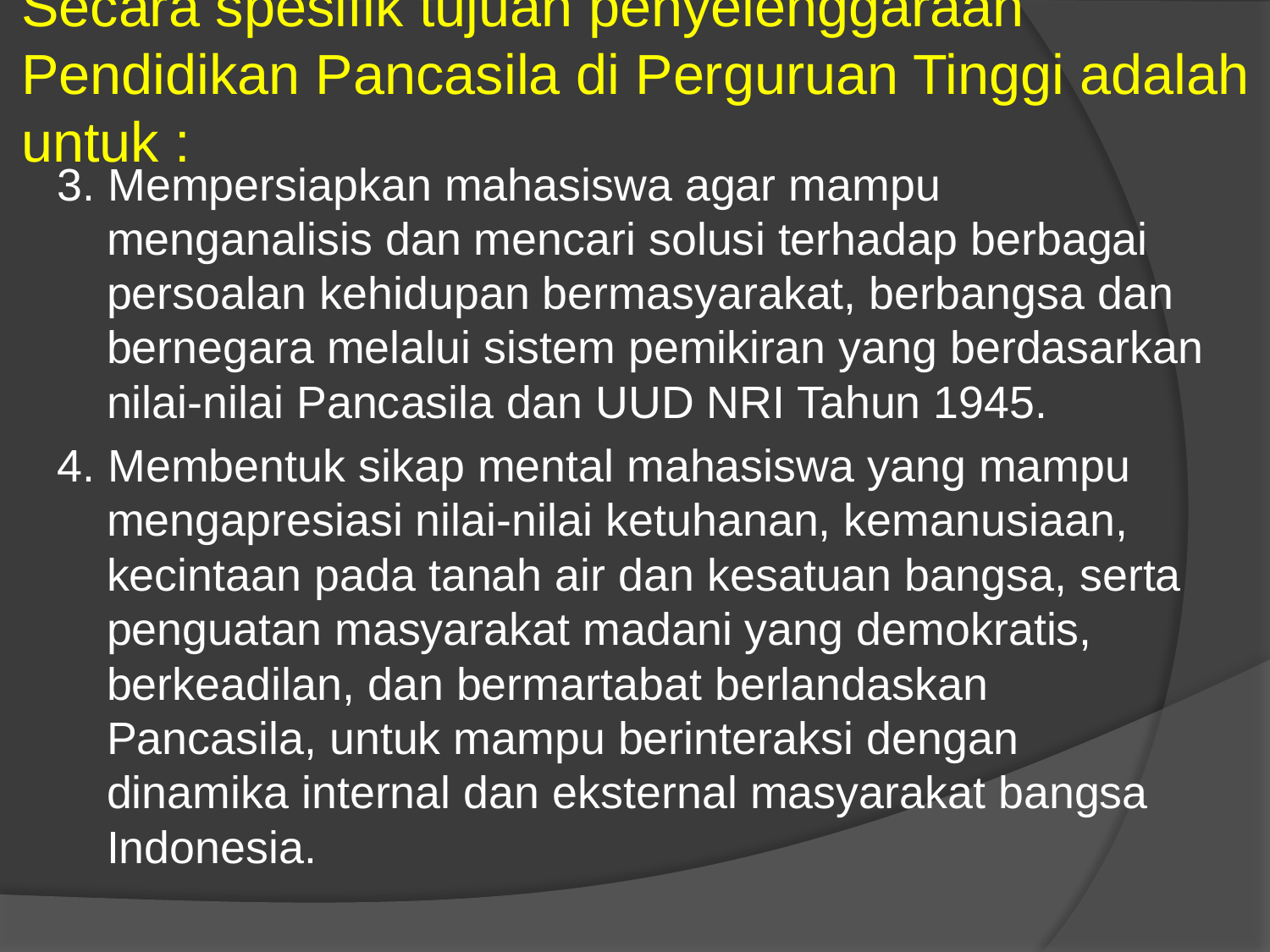

# Secara spesifik tujuan penyelenggaraan Pendidikan Pancasila di Perguruan Tinggi adalah untuk :
3. Mempersiapkan mahasiswa agar mampu menganalisis dan mencari solusi terhadap berbagai persoalan kehidupan bermasyarakat, berbangsa dan bernegara melalui sistem pemikiran yang berdasarkan nilai-nilai Pancasila dan UUD NRI Tahun 1945.
4. Membentuk sikap mental mahasiswa yang mampu mengapresiasi nilai-nilai ketuhanan, kemanusiaan, kecintaan pada tanah air dan kesatuan bangsa, serta penguatan masyarakat madani yang demokratis, berkeadilan, dan bermartabat berlandaskan Pancasila, untuk mampu berinteraksi dengan dinamika internal dan eksternal masyarakat bangsa Indonesia.